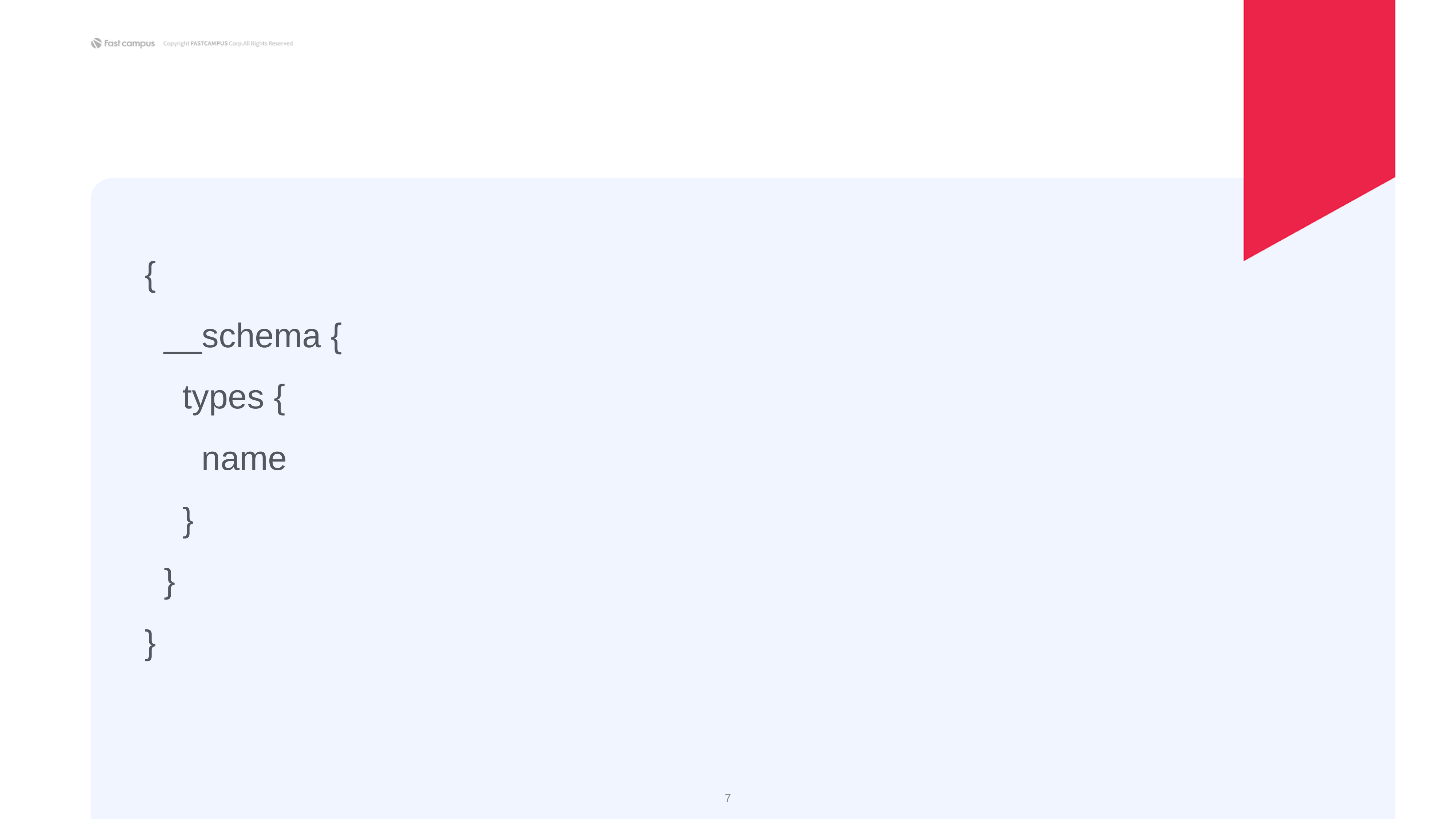

{
  __schema {
    types {
      name
    }
  }
}

7